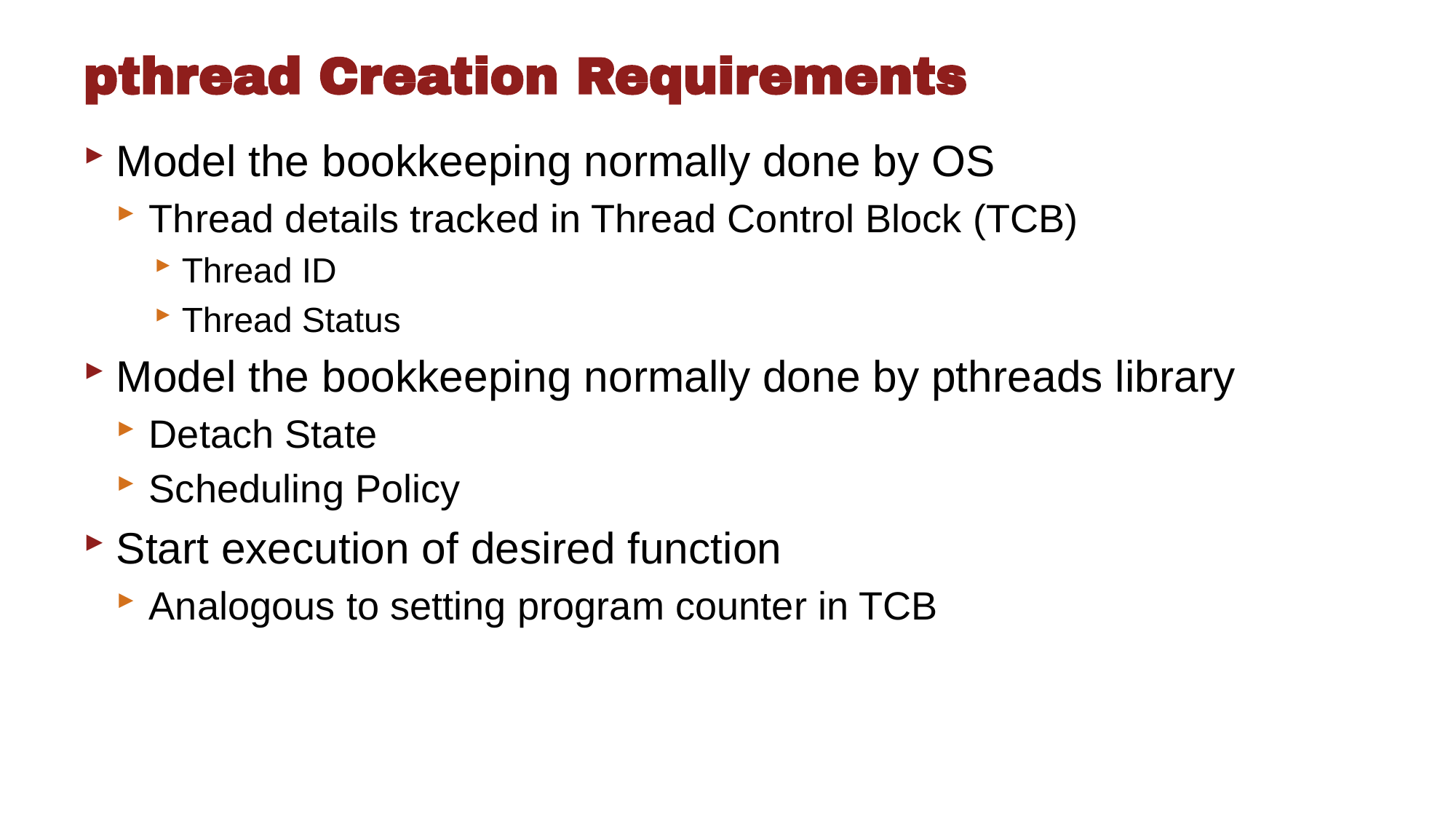

# pthread Creation Requirements
Model the bookkeeping normally done by OS
Thread details tracked in Thread Control Block (TCB)
Thread ID
Thread Status
Model the bookkeeping normally done by pthreads library
Detach State
Scheduling Policy
Start execution of desired function
Analogous to setting program counter in TCB